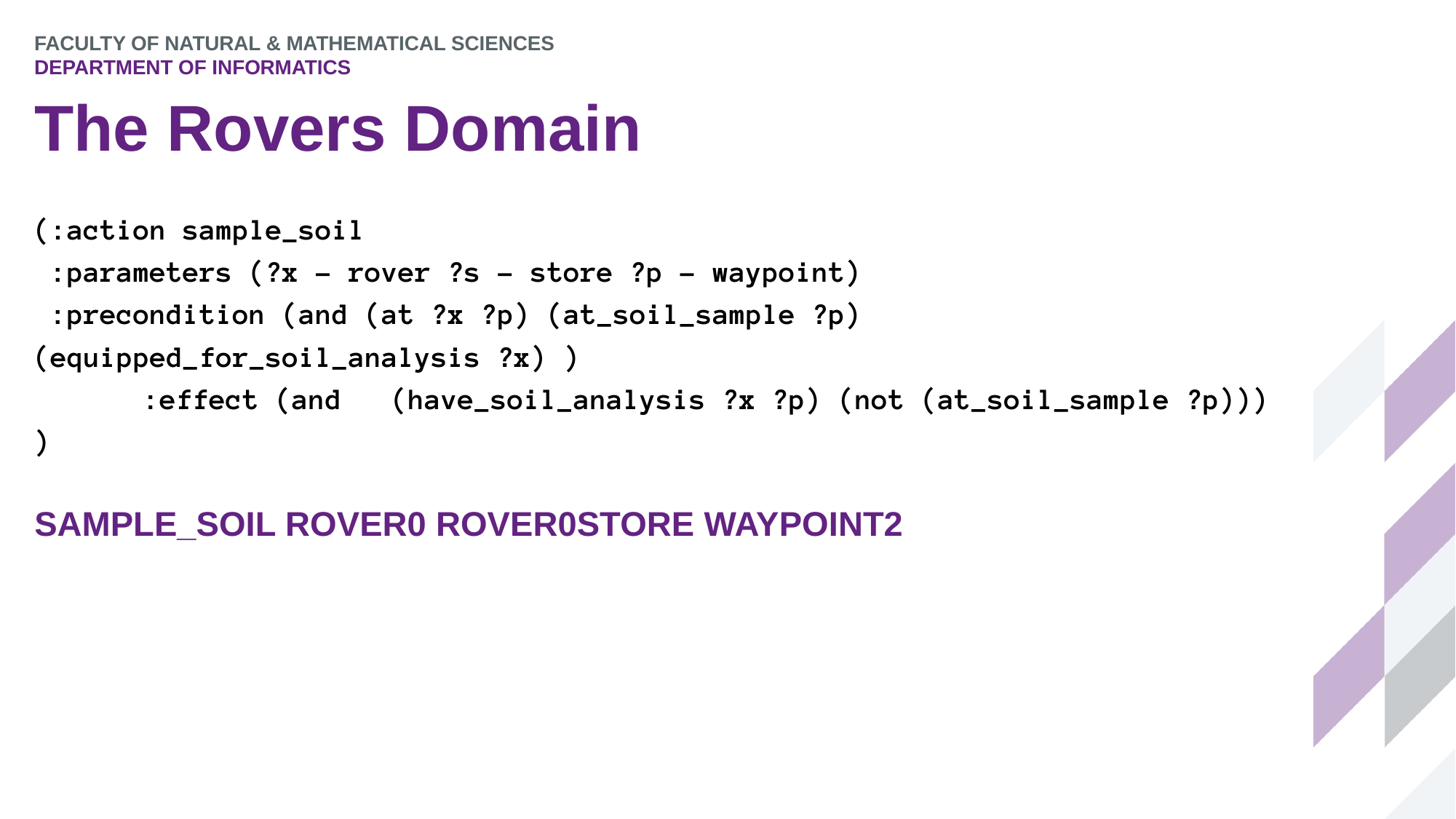

# The Rovers Domain
(:action sample_soil
 :parameters (?x - rover ?s - store ?p - waypoint)
 :precondition (and (at ?x ?p) (at_soil_sample ?p)	(equipped_for_soil_analysis ?x) )
	:effect (and   (have_soil_analysis ?x ?p) (not (at_soil_sample ?p)))
)

SAMPLE_SOIL ROVER0 ROVER0STORE WAYPOINT2